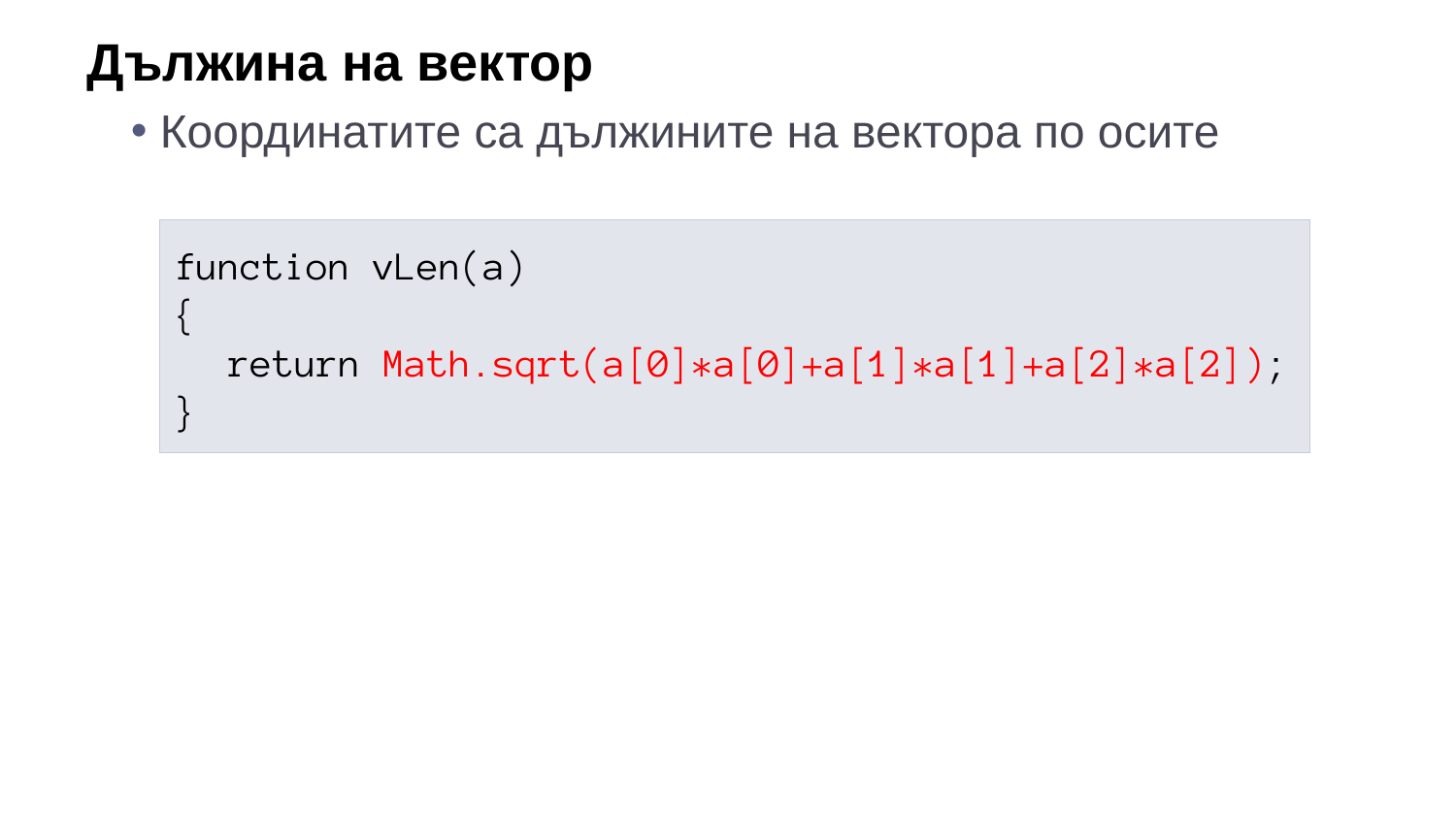

Дължина на вектор
Координатите са дължините на вектора по осите
function vLen(a)
{
	return Math.sqrt(a[0]*a[0]+a[1]*a[1]+a[2]*a[2]);
}